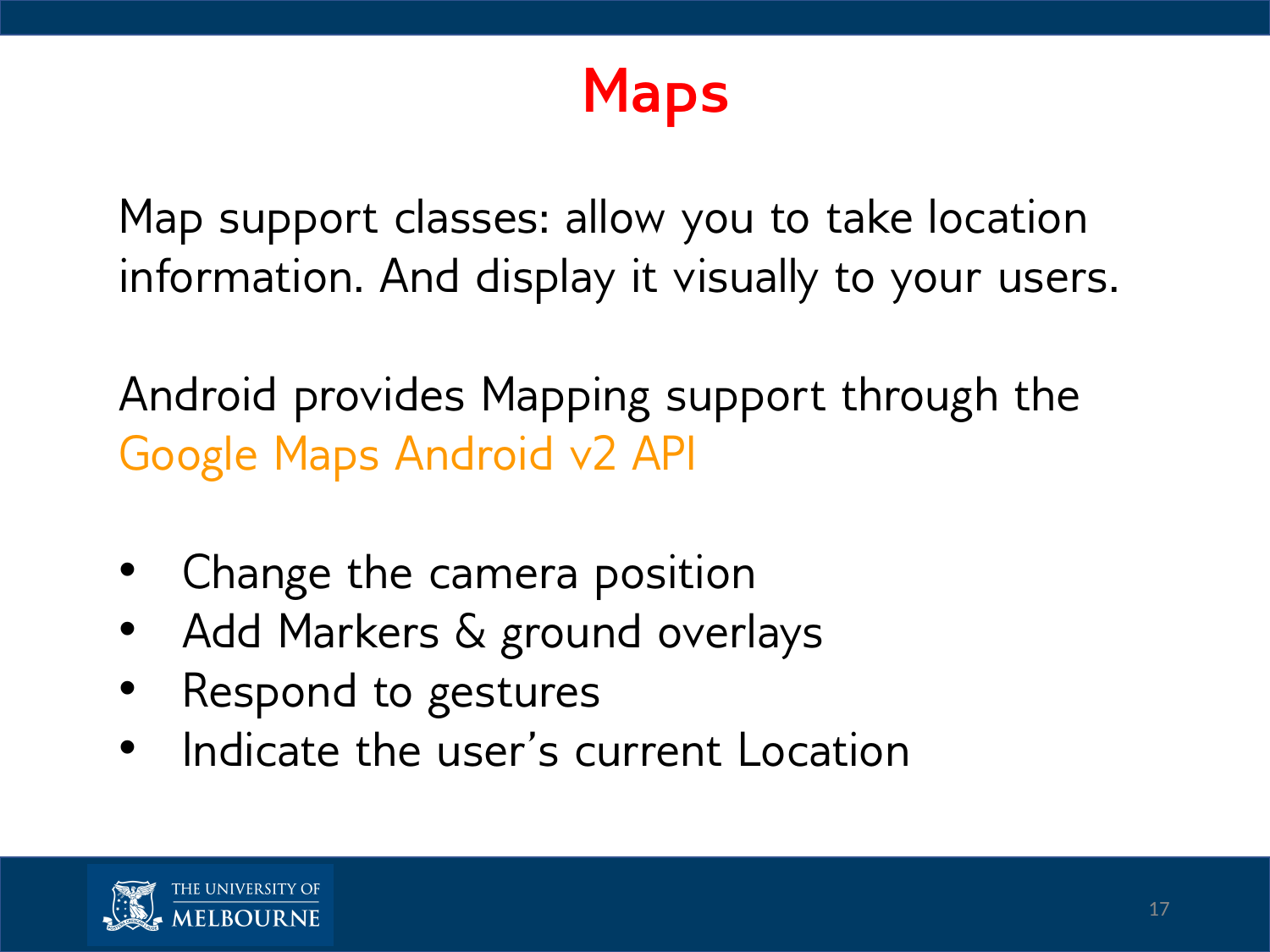

Maps

Map support classes: allow you to take location information. And display it visually to your users.

Android provides Mapping support through the Google Maps Android v2 API

Change the camera position
Add Markers & ground overlays
Respond to gestures
Indicate the user’s current Location
17